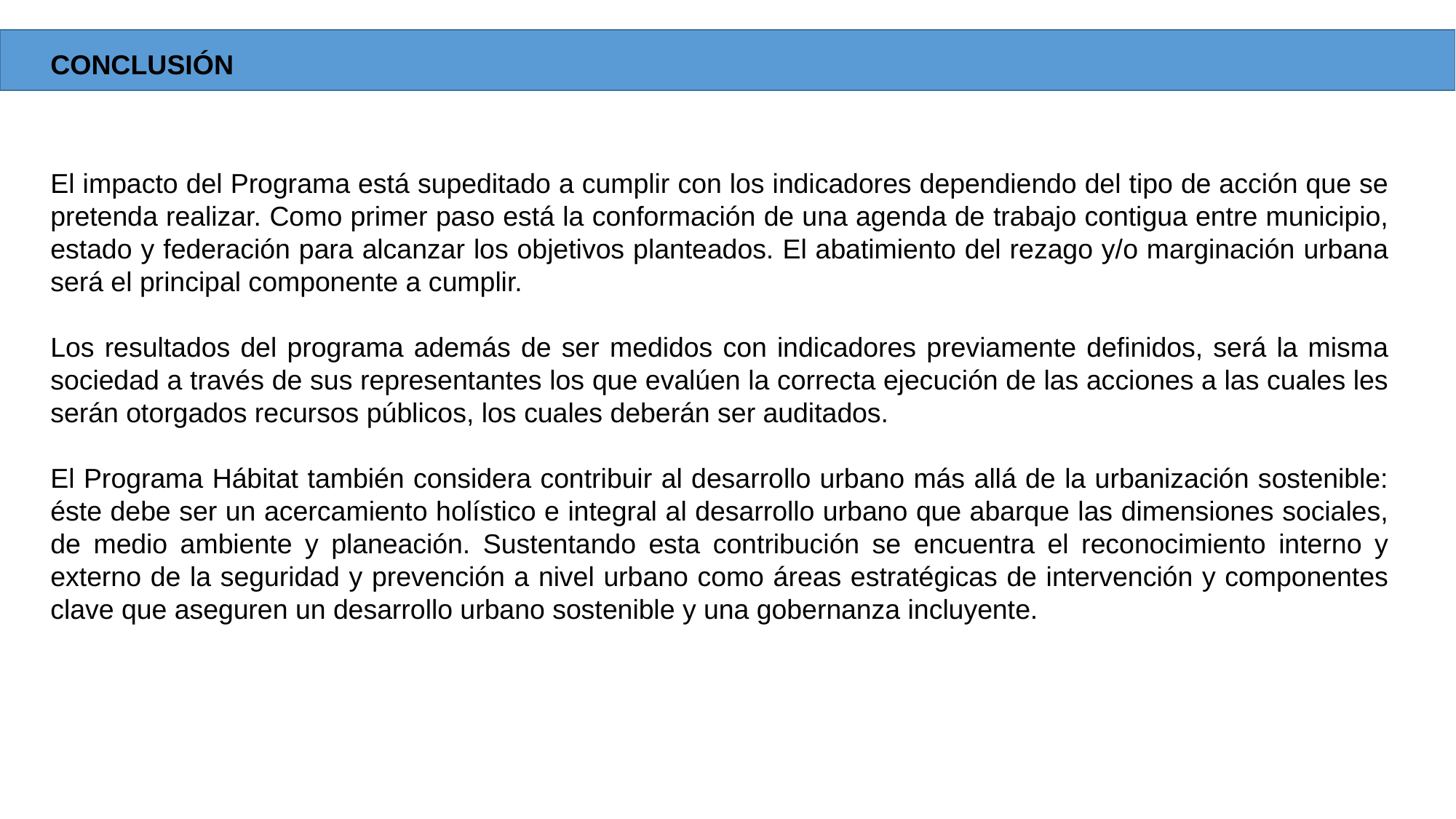

CONCLUSIÓN
El impacto del Programa está supeditado a cumplir con los indicadores dependiendo del tipo de acción que se pretenda realizar. Como primer paso está la conformación de una agenda de trabajo contigua entre municipio, estado y federación para alcanzar los objetivos planteados. El abatimiento del rezago y/o marginación urbana será el principal componente a cumplir.

Los resultados del programa además de ser medidos con indicadores previamente definidos, será la misma sociedad a través de sus representantes los que evalúen la correcta ejecución de las acciones a las cuales les serán otorgados recursos públicos, los cuales deberán ser auditados.

El Programa Hábitat también considera contribuir al desarrollo urbano más allá de la urbanización sostenible: éste debe ser un acercamiento holístico e integral al desarrollo urbano que abarque las dimensiones sociales, de medio ambiente y planeación. Sustentando esta contribución se encuentra el reconocimiento interno y externo de la seguridad y prevención a nivel urbano como áreas estratégicas de intervención y componentes clave que aseguren un desarrollo urbano sostenible y una gobernanza incluyente.